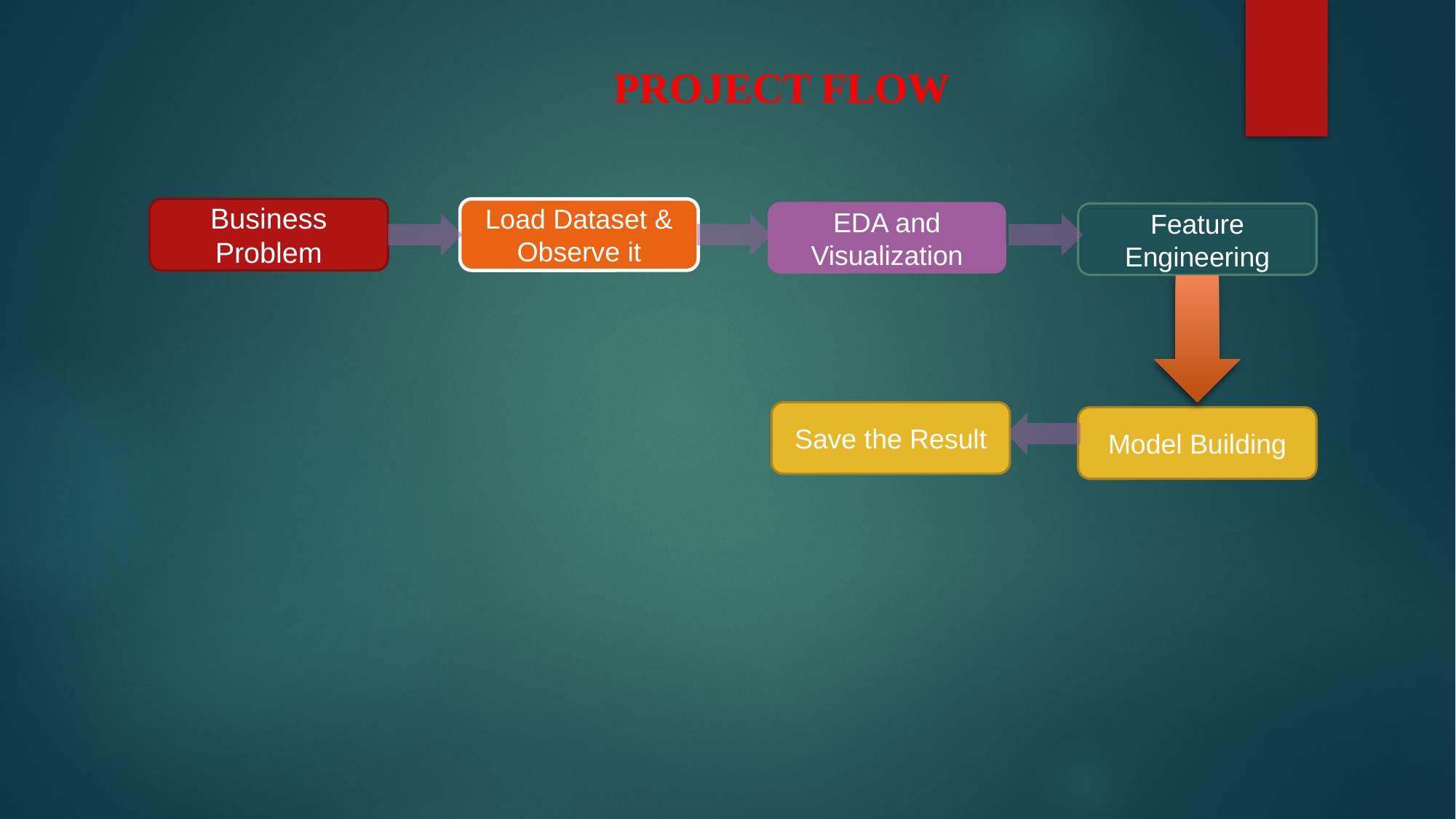

PROJECT FLOW
Business Problem
Load Dataset & Observe it
EDA and Visualization
Feature Engineering

Save the Result
Model Building